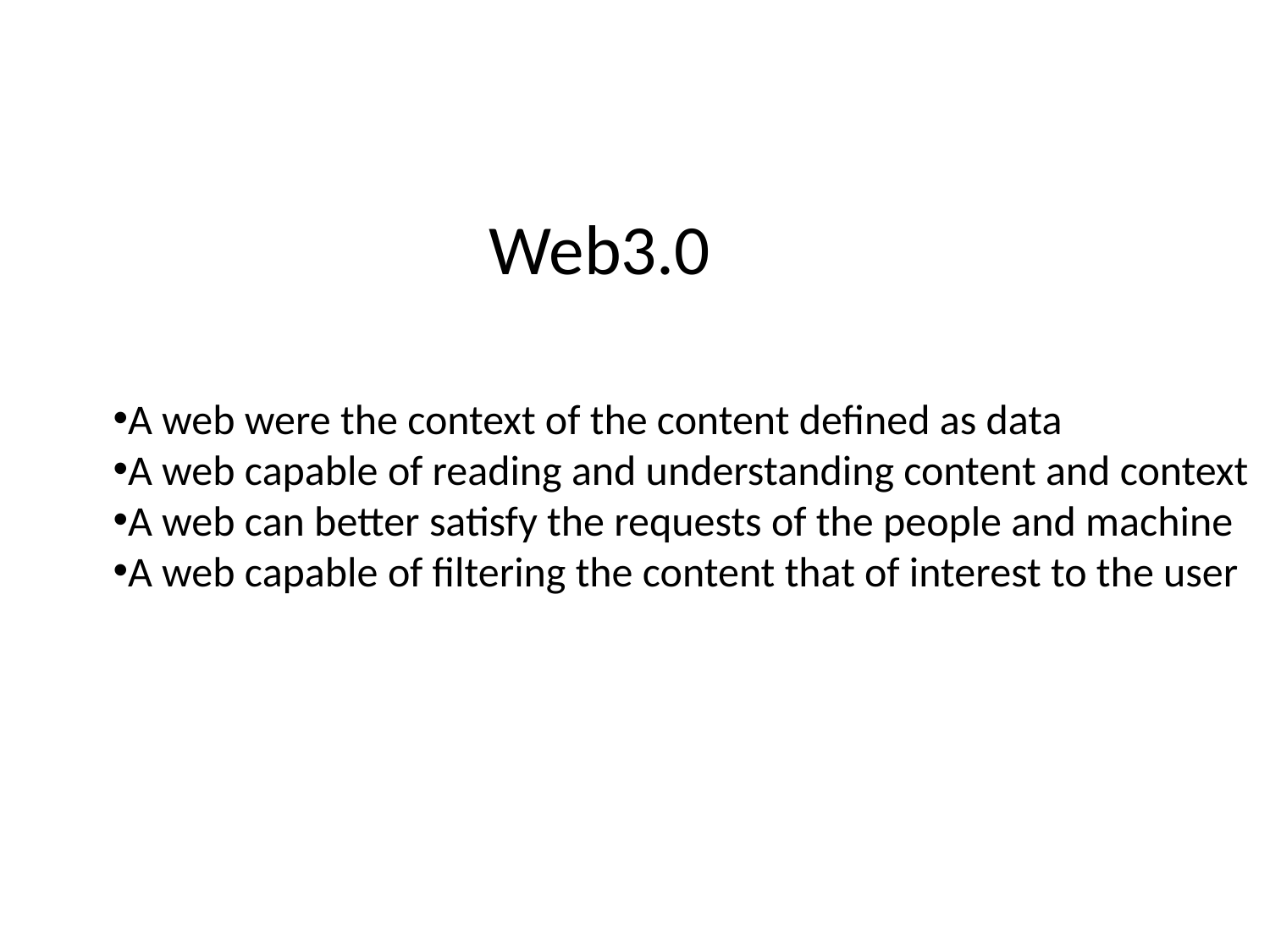

Web3.0
A web were the context of the content defined as data
A web capable of reading and understanding content and context
A web can better satisfy the requests of the people and machine
A web capable of filtering the content that of interest to the user